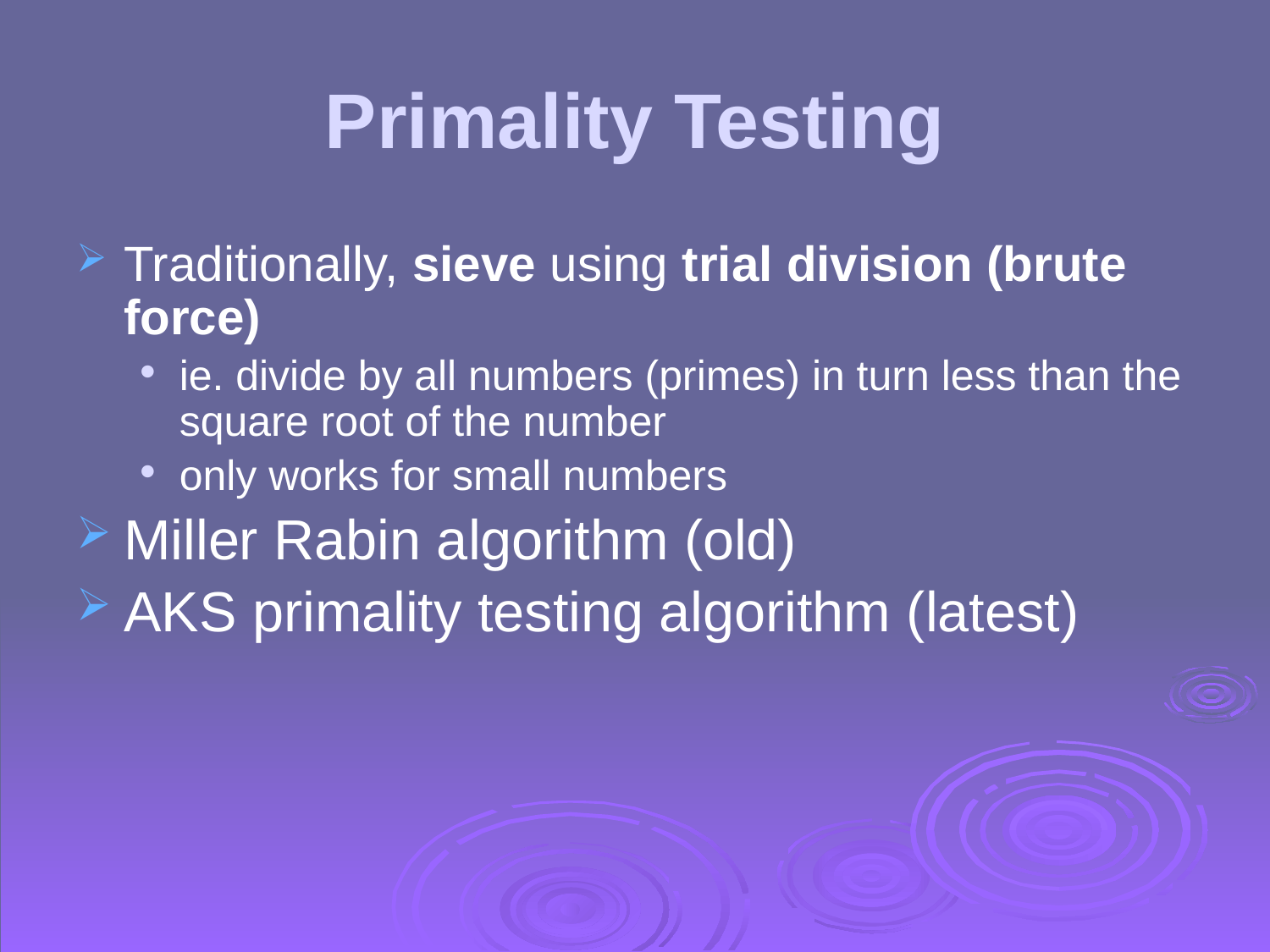

# Primality Testing
Traditionally, sieve using trial division (brute force)
ie. divide by all numbers (primes) in turn less than the square root of the number
only works for small numbers
Miller Rabin algorithm (old)
AKS primality testing algorithm (latest)